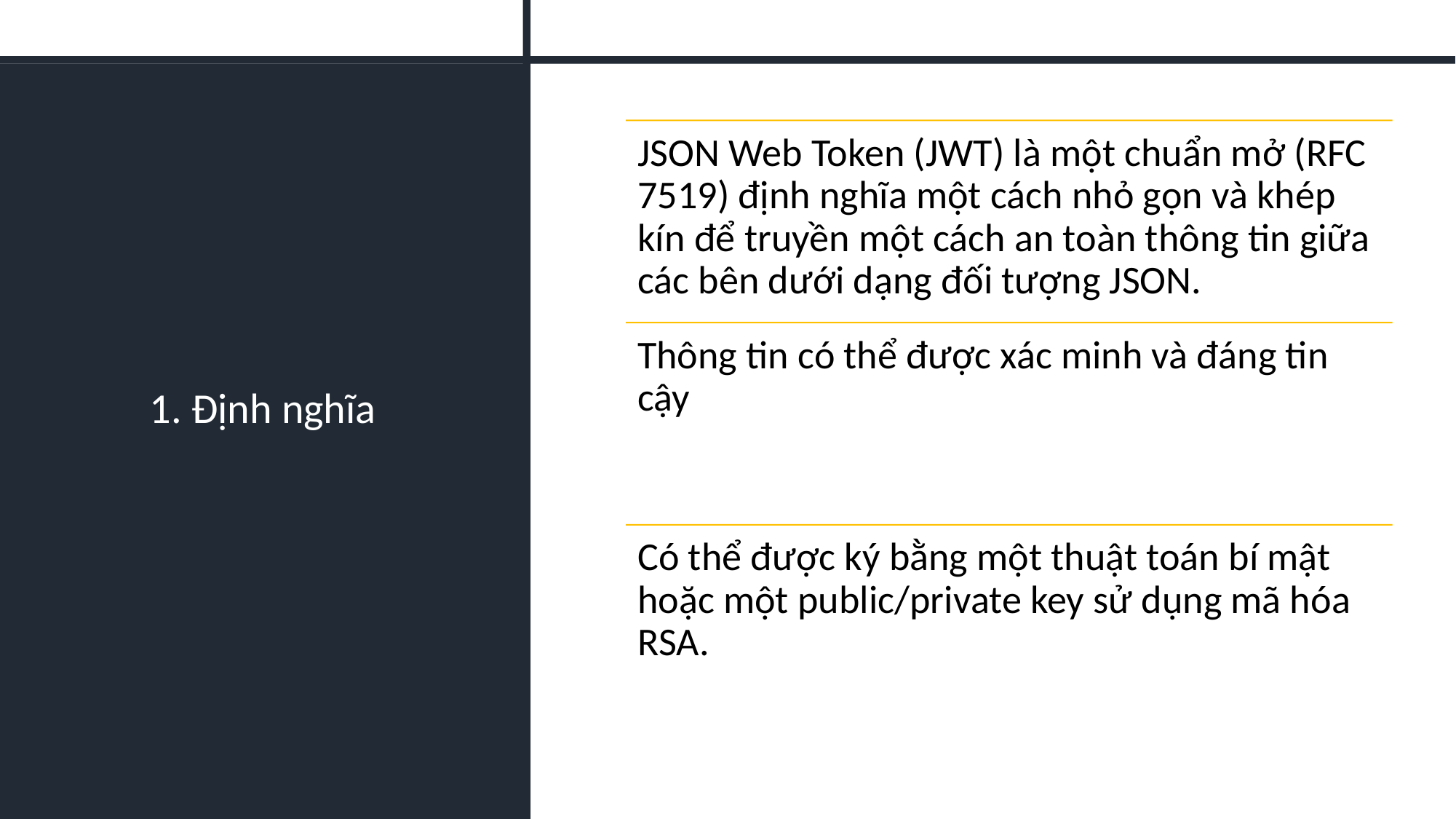

# 1. Định nghĩa
JSON Web Token (JWT) là một chuẩn mở (RFC 7519) định nghĩa một cách nhỏ gọn và khép kín để truyền một cách an toàn thông tin giữa các bên dưới dạng đối tượng JSON.
Thông tin có thể được xác minh và đáng tin cậy
Có thể được ký bằng một thuật toán bí mật hoặc một public/private key sử dụng mã hóa RSA.